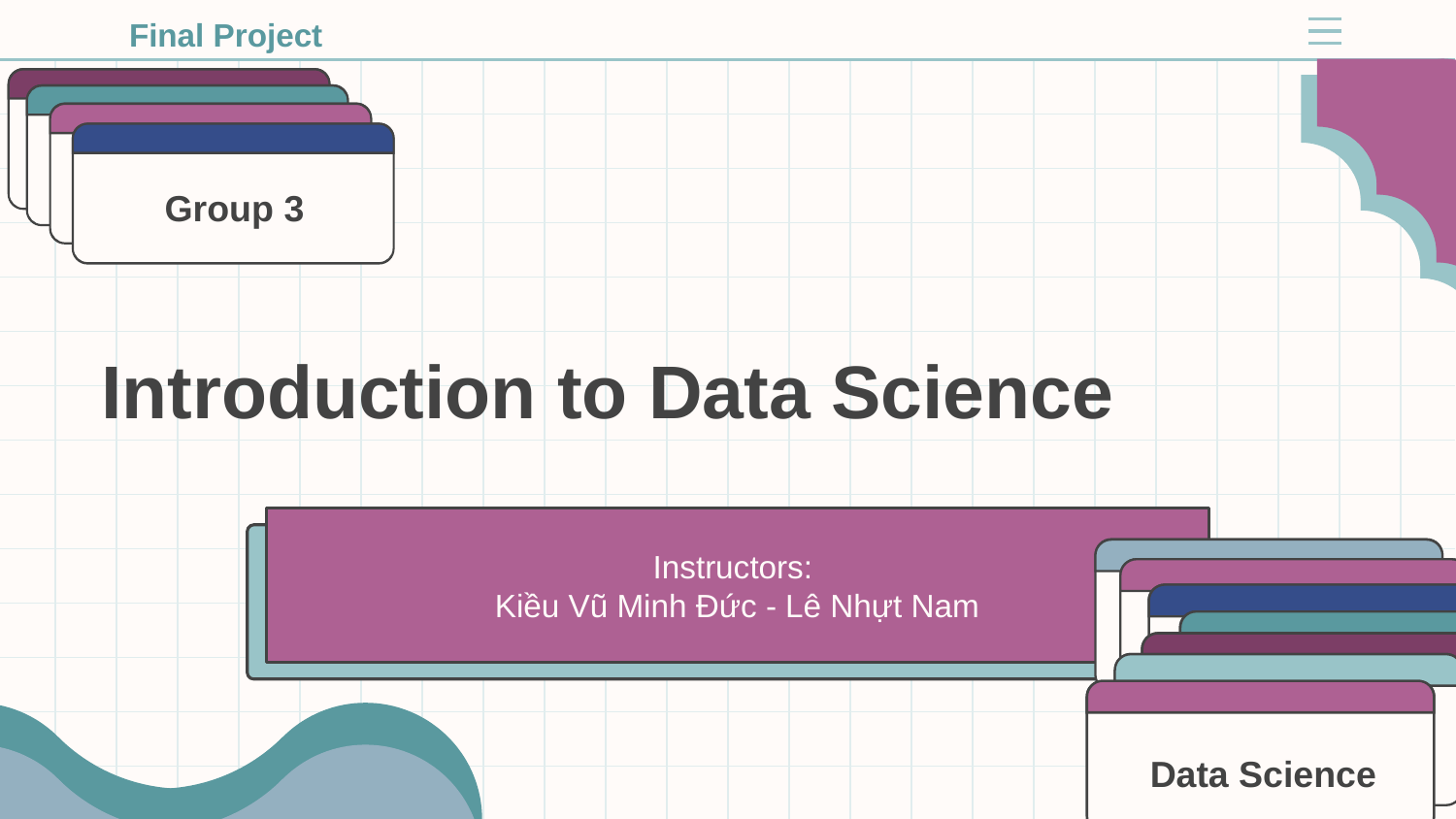

Final Project

Group 3
# Introduction to Data Science
Instructors:
Kiều Vũ Minh Đức - Lê Nhựt Nam

Data Science